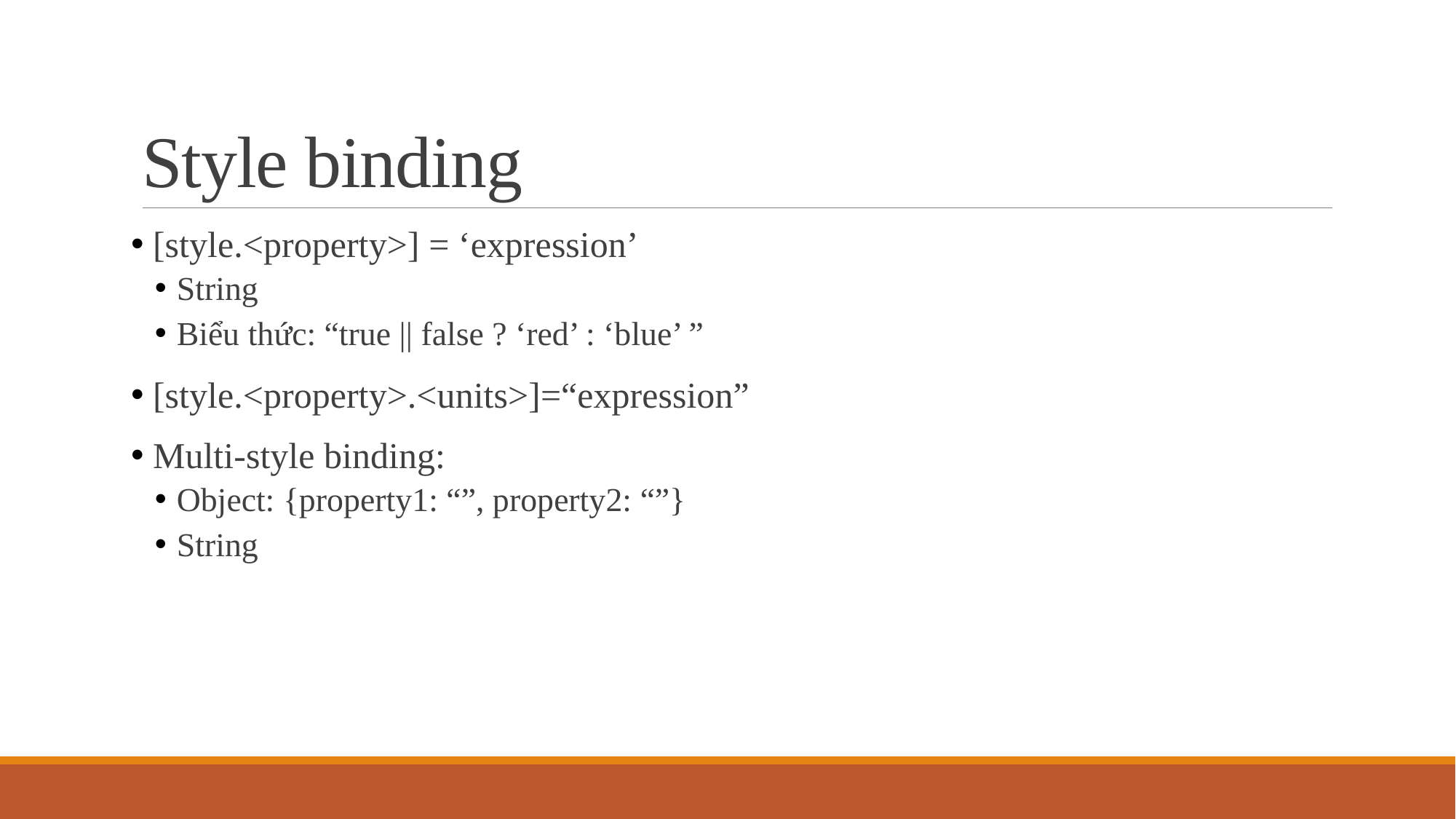

# Style binding
 [style.<property>] = ‘expression’
String
Biểu thức: “true || false ? ‘red’ : ‘blue’ ”
 [style.<property>.<units>]=“expression”
 Multi-style binding:
Object: {property1: “”, property2: “”}
String